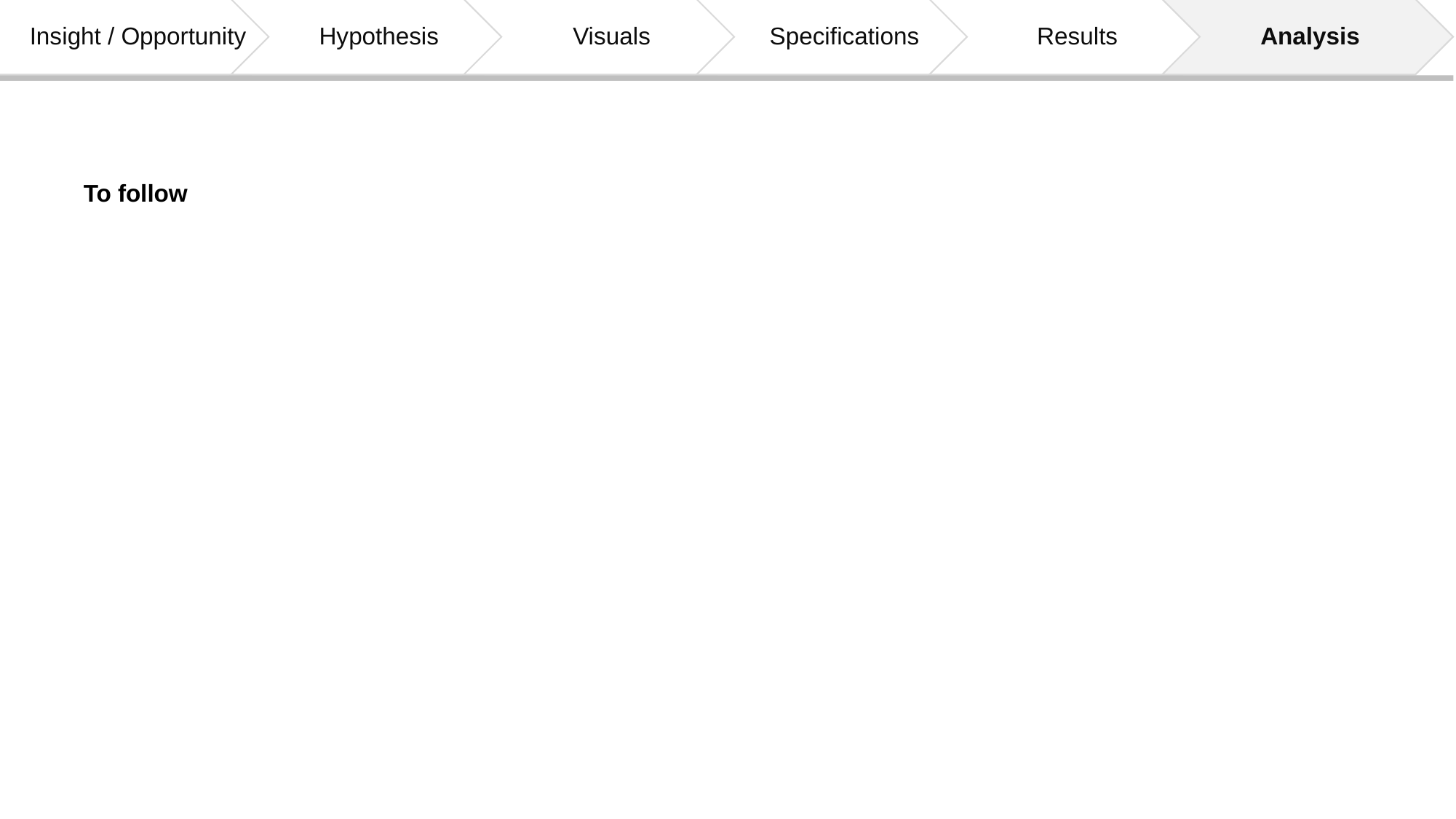

Insight / Opportunity
Hypothesis
Visuals
Specifications
Results
Analysis

To follow